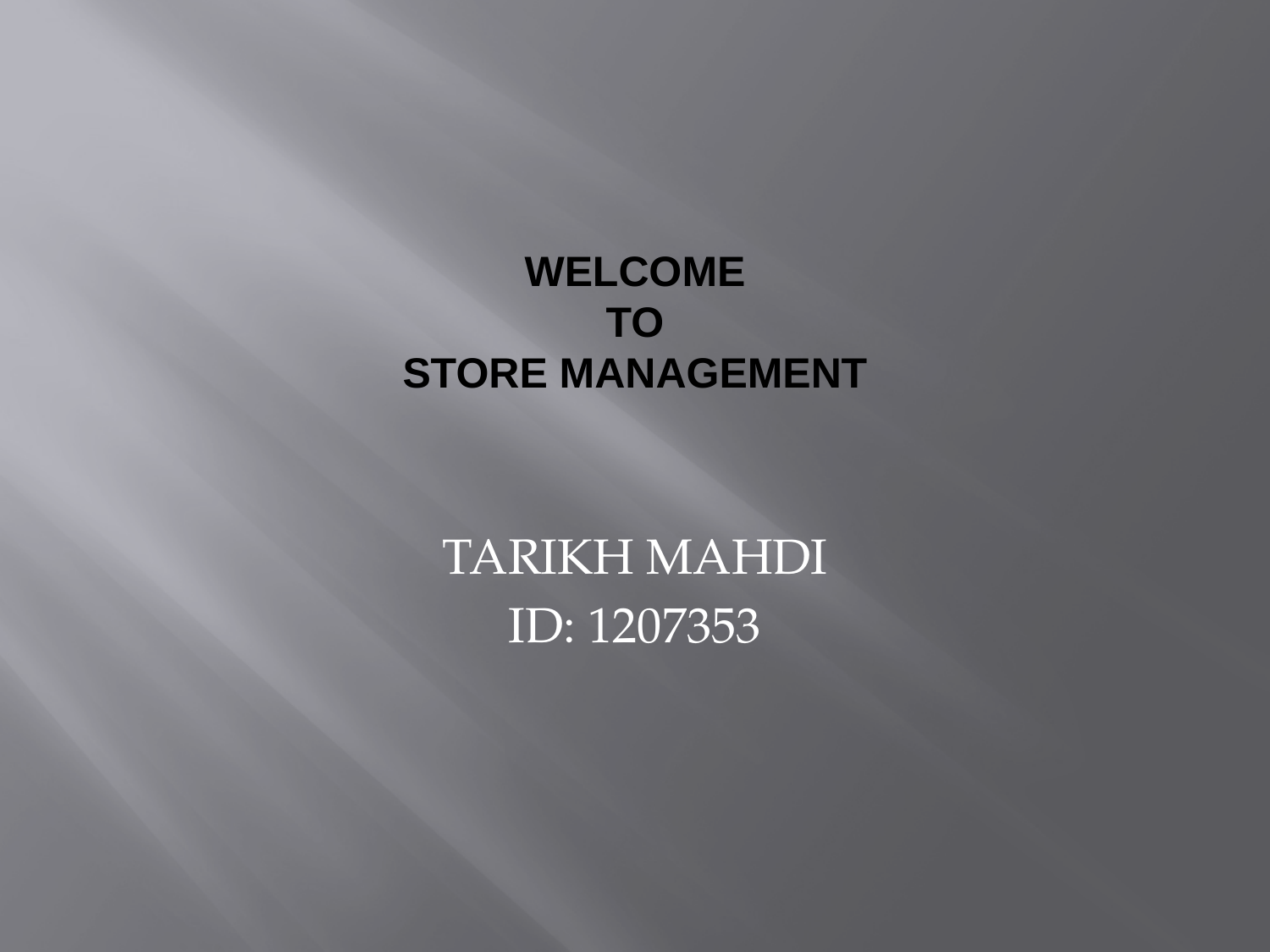

# WELCOME TO STORE MANAGEMENT
TARIKH MAHDI
ID: 1207353